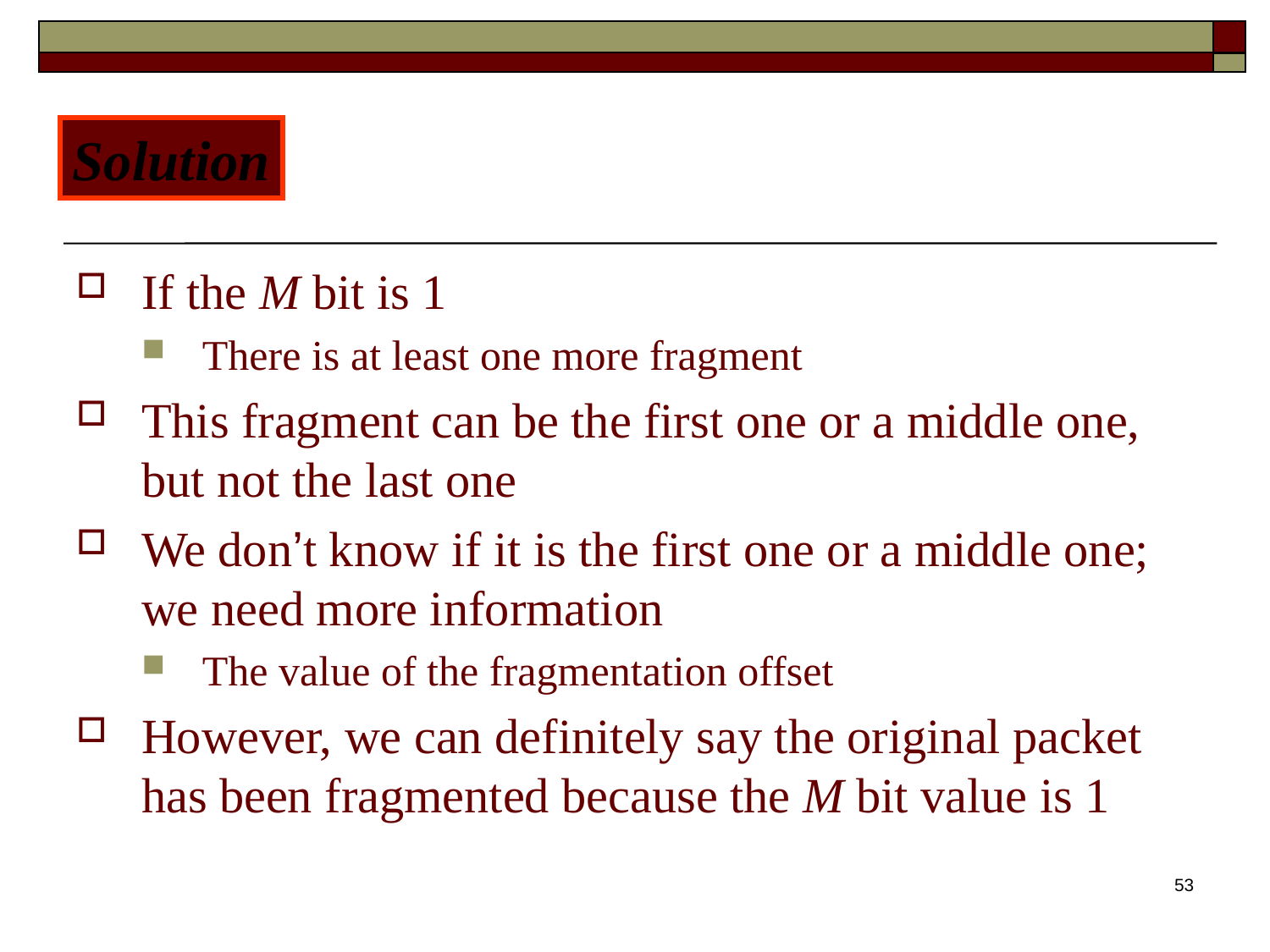

Solution
If the M bit is 1
There is at least one more fragment
This fragment can be the first one or a middle one, but not the last one
We don’t know if it is the first one or a middle one; we need more information
The value of the fragmentation offset
However, we can definitely say the original packet has been fragmented because the M bit value is 1
53